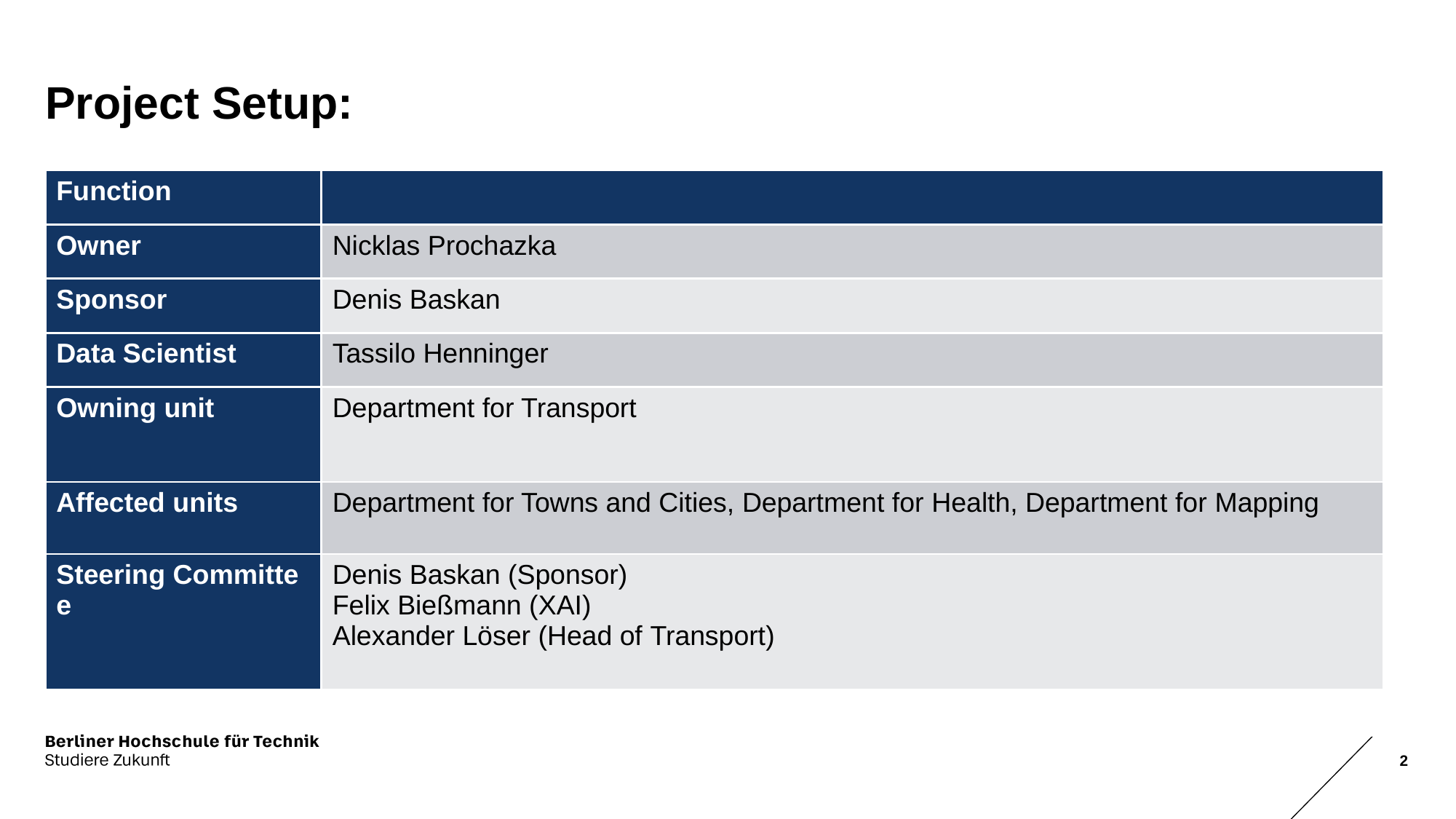

# Project Setup:
| Function​ | ​ |
| --- | --- |
| Owner​ | Nicklas Prochazka​ |
| Sponsor​ | Denis Baskan |
| Data Scientist​ | Tassilo Henninger |
| Owning unit​ | Department for Transport​ |
| Affected units​ | Department for Towns and Cities​, Department for Health, Department for Mapping​ |
| Steering Committee​ | Denis Baskan (Sponsor)​ Felix Bießmann (XAI)​ Alexander Löser (Head of Transport)​ |

2